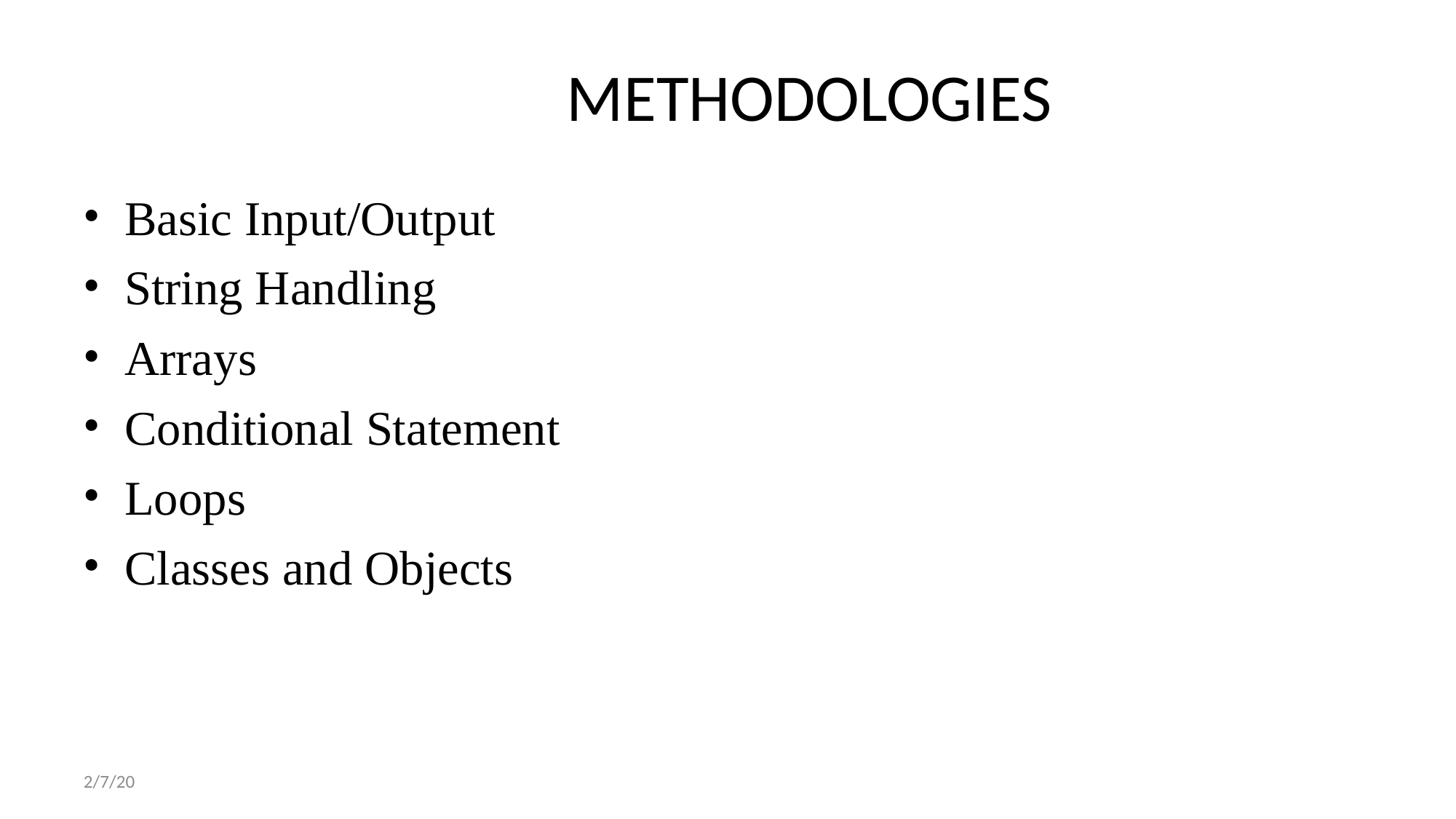

# METHODOLOGIES
Basic Input/Output
String Handling
Arrays
Conditional Statement
Loops
Classes and Objects

2/7/20